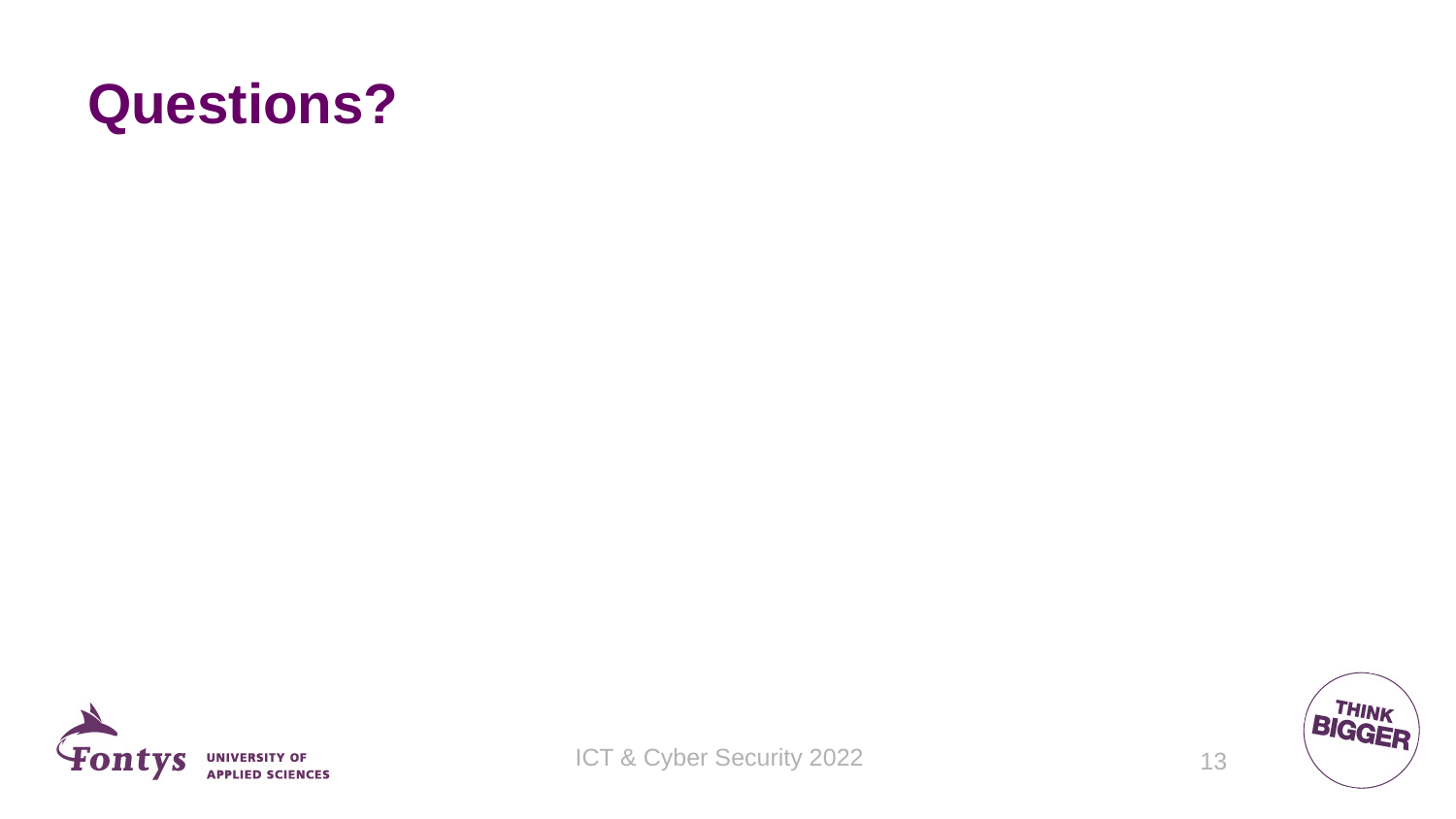

# Questions?

ICT & Cyber Security 2022
13